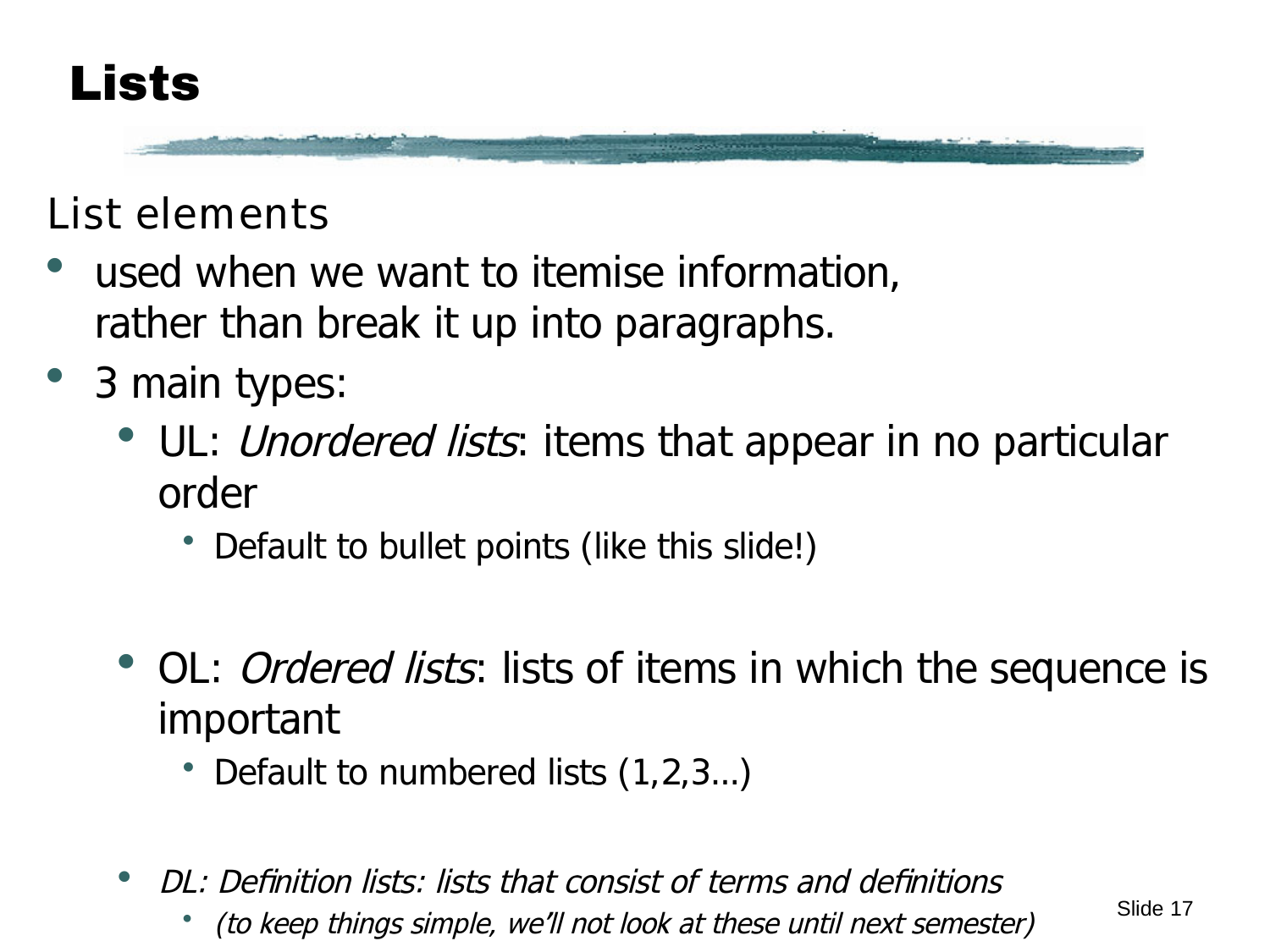

# Lists
List elements
used when we want to itemise information,
rather than break it up into paragraphs.
3 main types:
UL: Unordered lists: items that appear in no particular order
Default to bullet points (like this slide!)

OL: Ordered lists: lists of items in which the sequence is important
Default to numbered lists (1,2,3…)

DL: Definition lists: lists that consist of terms and definitions
(to keep things simple, we’ll not look at these until next semester)
Slide 17